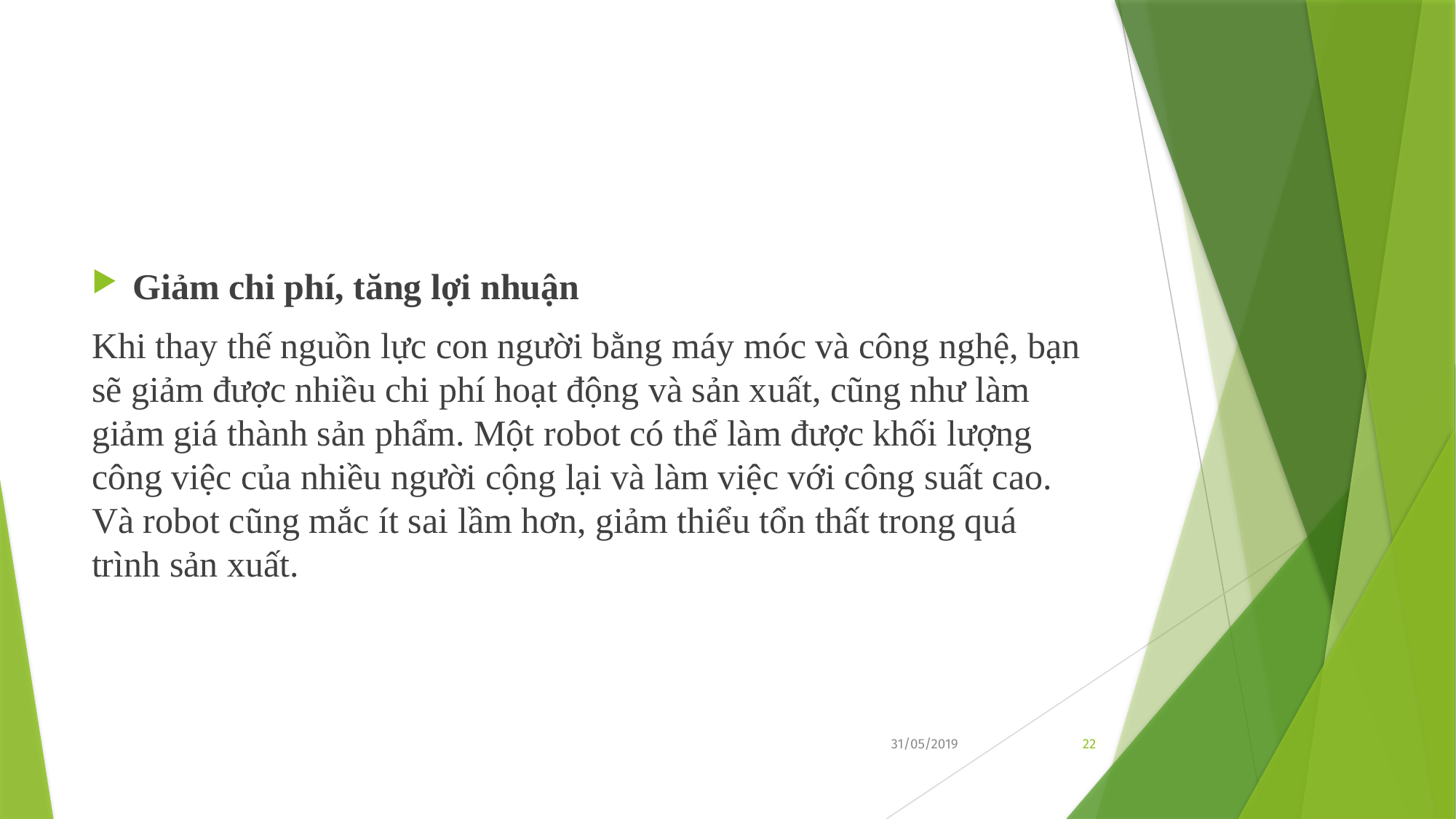

#
Giảm chi phí, tăng lợi nhuận
Khi thay thế nguồn lực con người bằng máy móc và công nghệ, bạn sẽ giảm được nhiều chi phí hoạt động và sản xuất, cũng như làm giảm giá thành sản phẩm. Một robot có thể làm được khối lượng công việc của nhiều người cộng lại và làm việc với công suất cao. Và robot cũng mắc ít sai lầm hơn, giảm thiểu tổn thất trong quá trình sản xuất.

31/05/2019
22